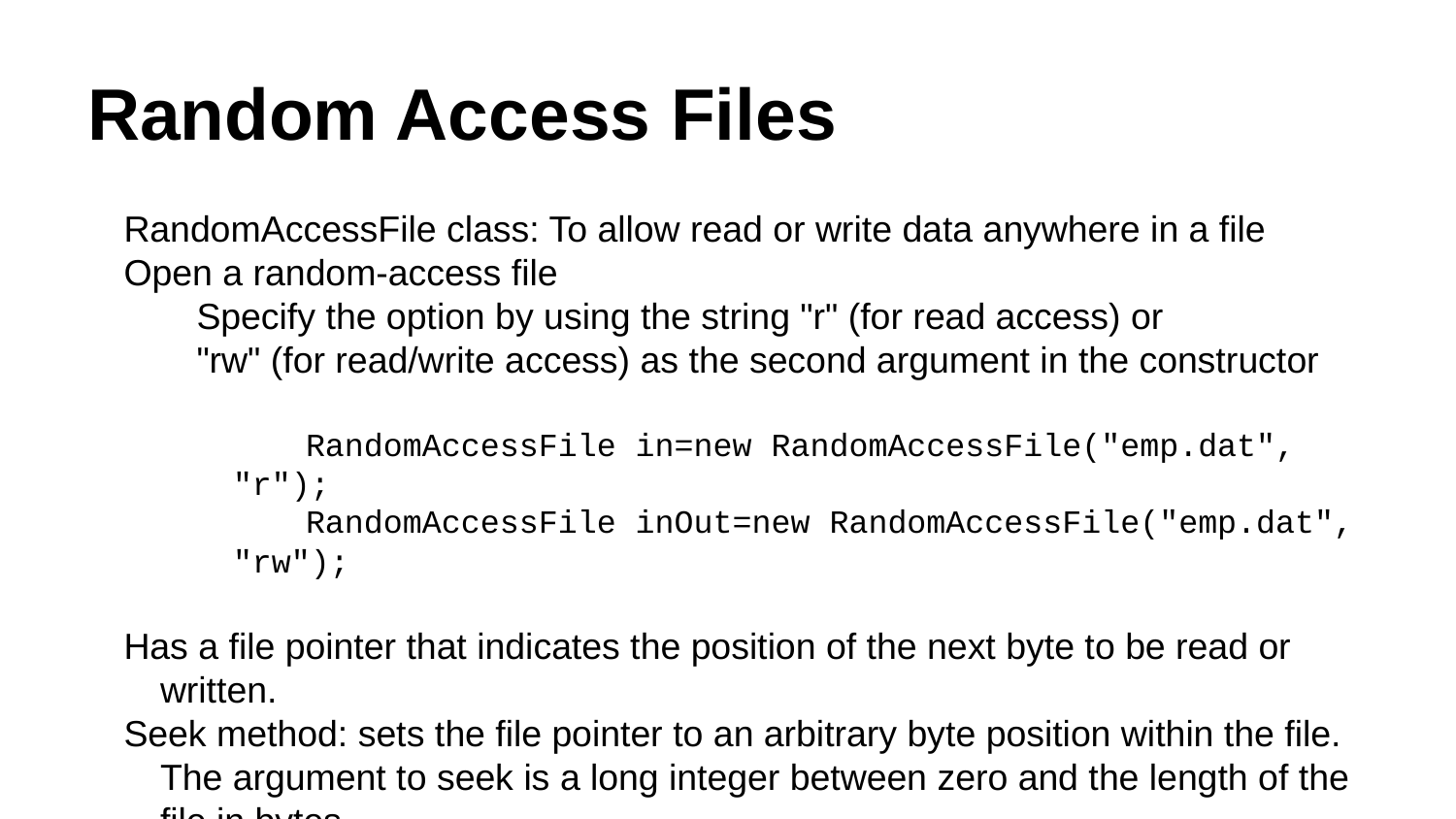

# Random Access Files
RandomAccessFile class: To allow read or write data anywhere in a file
Open a random-access file
Specify the option by using the string "r" (for read access) or
"rw" (for read/write access) as the second argument in the constructor

RandomAccessFile in=new RandomAccessFile("emp.dat", "r");
RandomAccessFile inOut=new RandomAccessFile("emp.dat", "rw");

Has a file pointer that indicates the position of the next byte to be read or written.
Seek method: sets the file pointer to an arbitrary byte position within the file. The argument to seek is a long integer between zero and the length of the file in bytes.